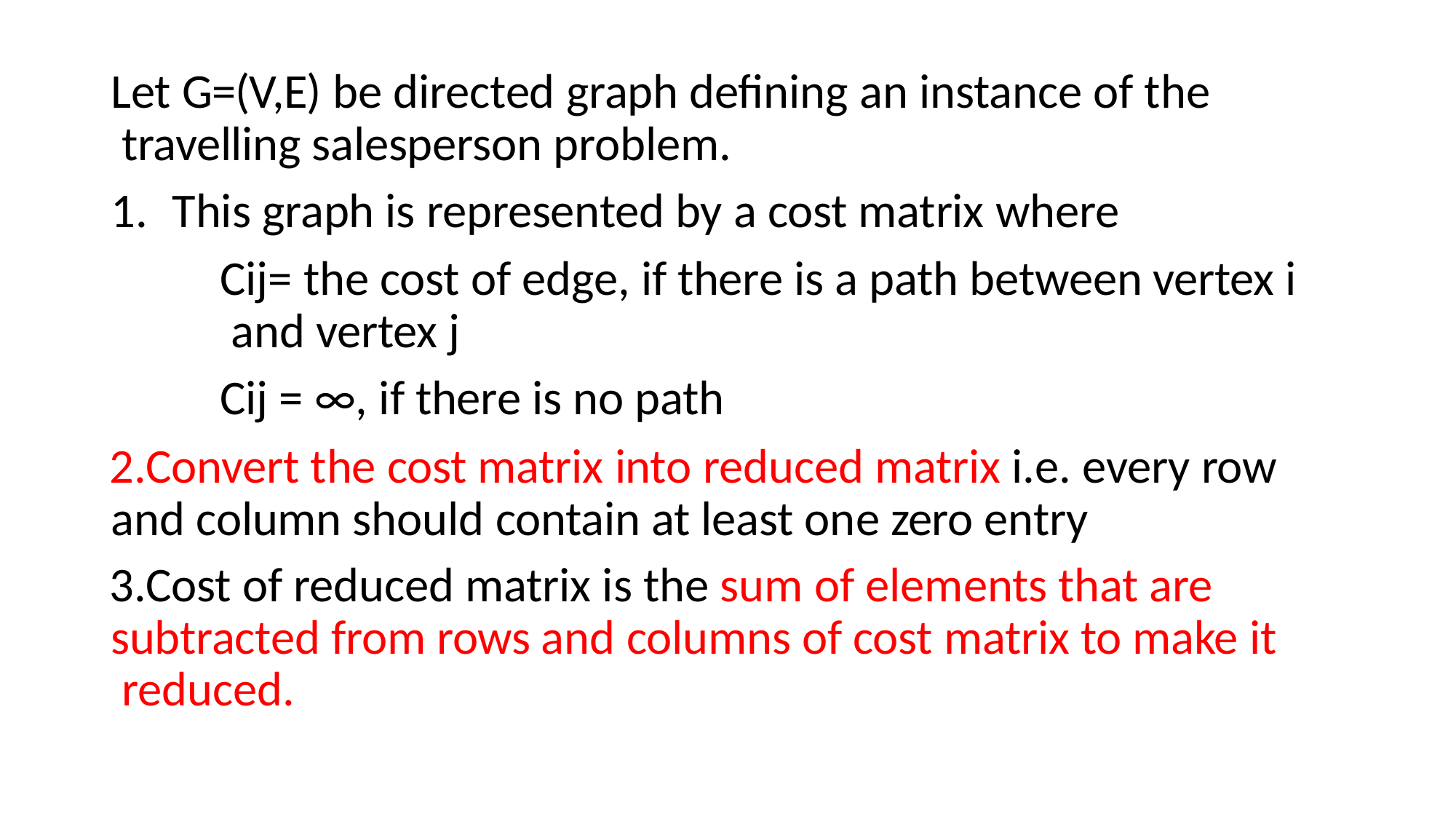

Let G=(V,E) be directed graph defining an instance of the  travelling salesperson problem.
This graph is represented by a cost matrix where
Cij= the cost of edge, if there is a path between vertex i  and vertex j
Cij = ∞, if there is no path
Convert the cost matrix into reduced matrix i.e. every row  and column should contain at least one zero entry
Cost of reduced matrix is the sum of elements that are  subtracted from rows and columns of cost matrix to make it  reduced.